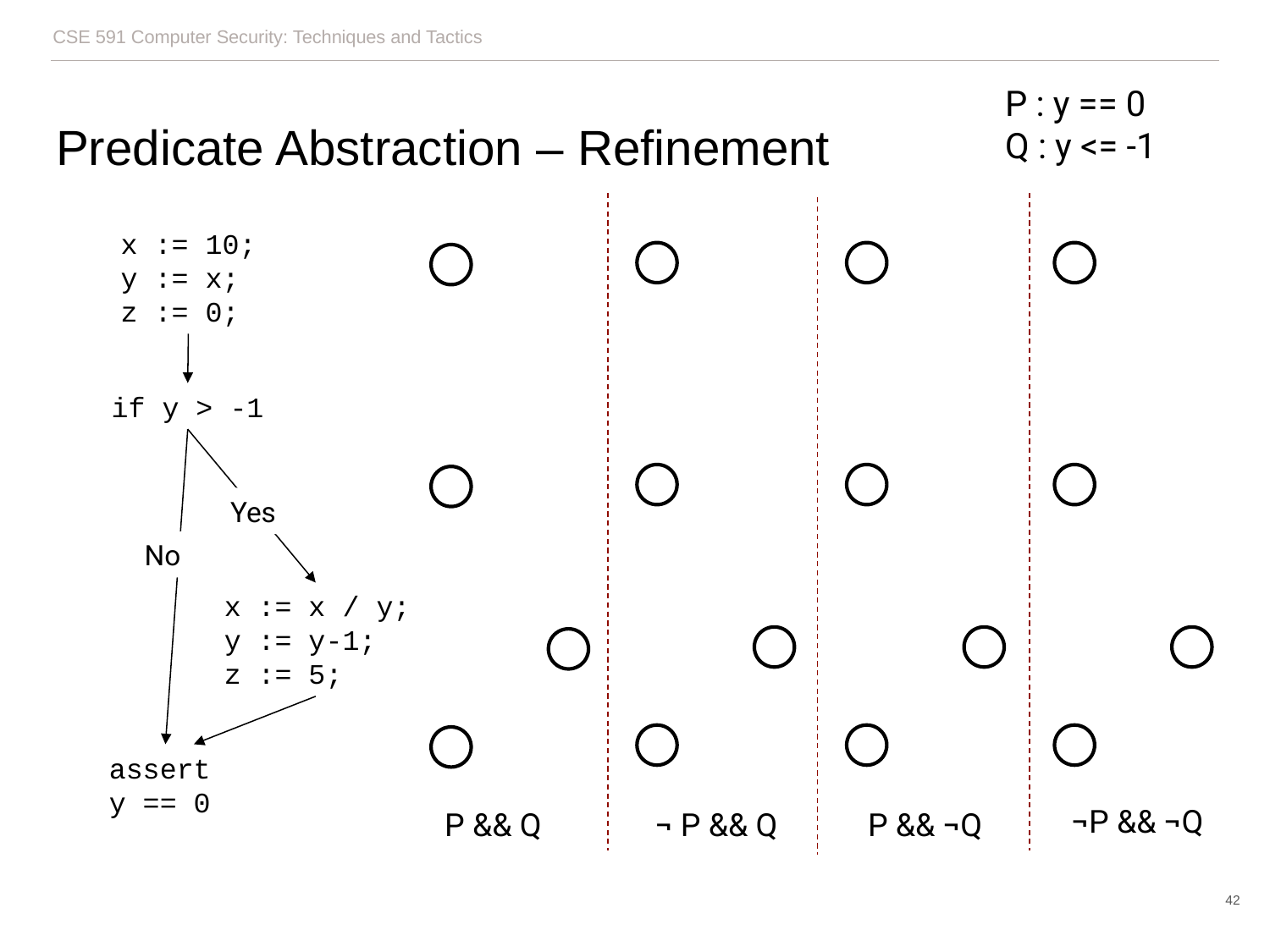

P : y == 0
Q : y <= -1
# Predicate Abstraction – Refinement
x := 10;
y := x;
z := 0;

if y > -1

Yes
No
x := x / y;
y := y-1;
z := 5;

assert
y == 0
¬P && ¬Q
P && Q
¬ P && Q
P && ¬Q
42